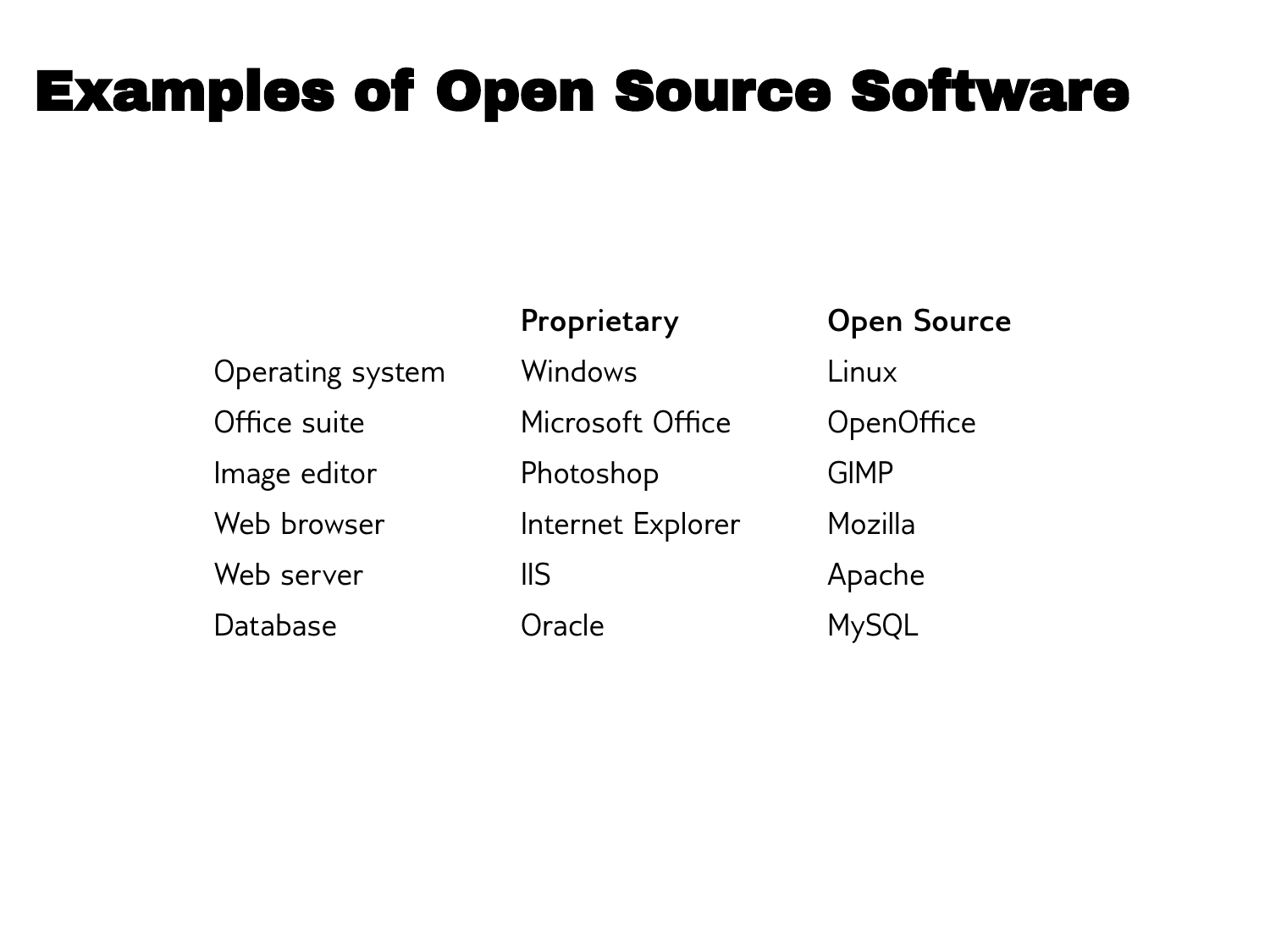

# Examples of Open Source Software
|  | Proprietary | Open Source |
| --- | --- | --- |
| Operating system | Windows | Linux |
| Office suite | Microsoft Office | OpenOffice |
| Image editor | Photoshop | GIMP |
| Web browser | Internet Explorer | Mozilla |
| Web server | IIS | Apache |
| Database | Oracle | MySQL |